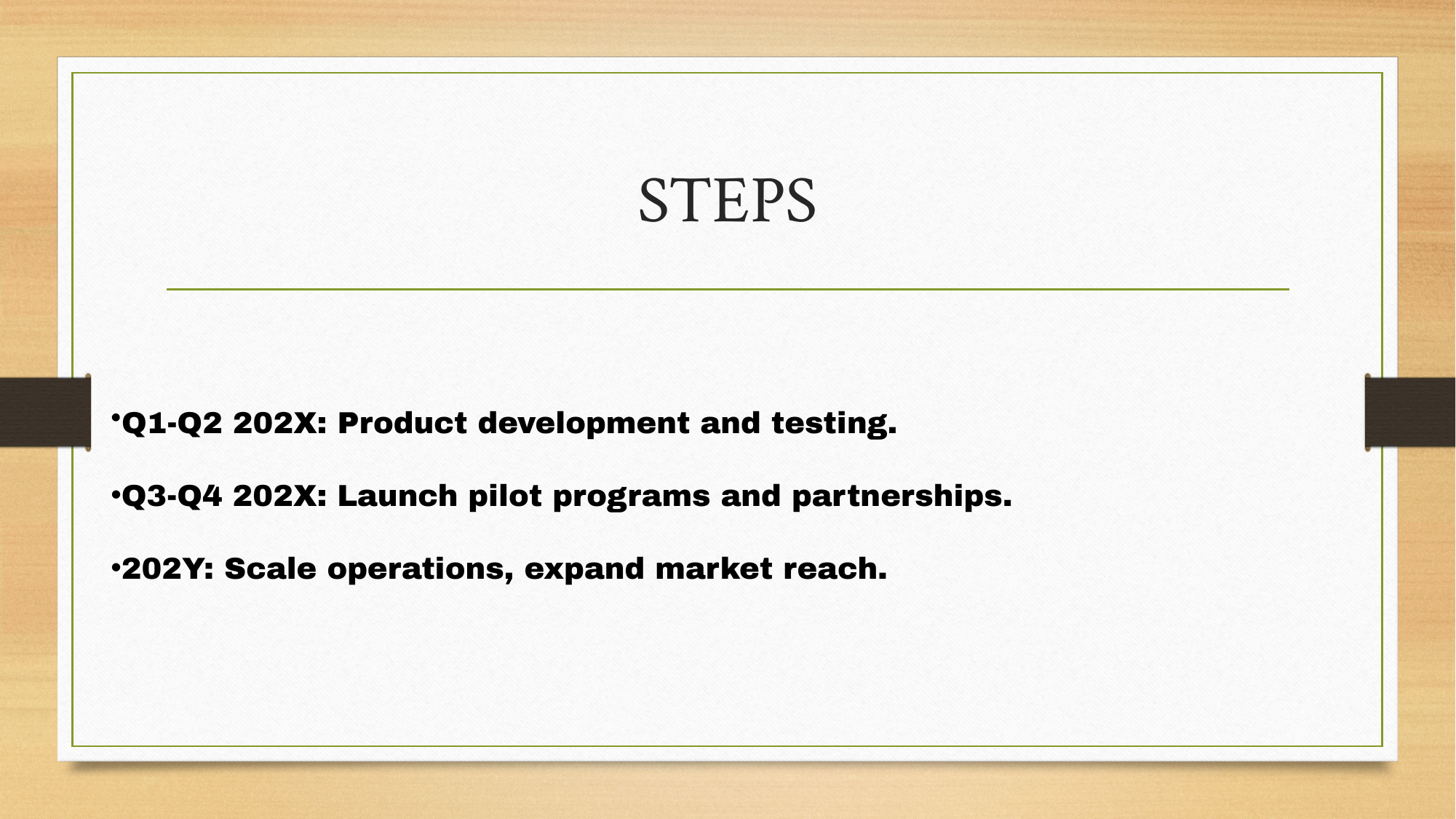

# STEPS

Q1-Q2 202X: Product development and testing.

Q3-Q4 202X: Launch pilot programs and partnerships.

202Y: Scale operations, expand market reach.